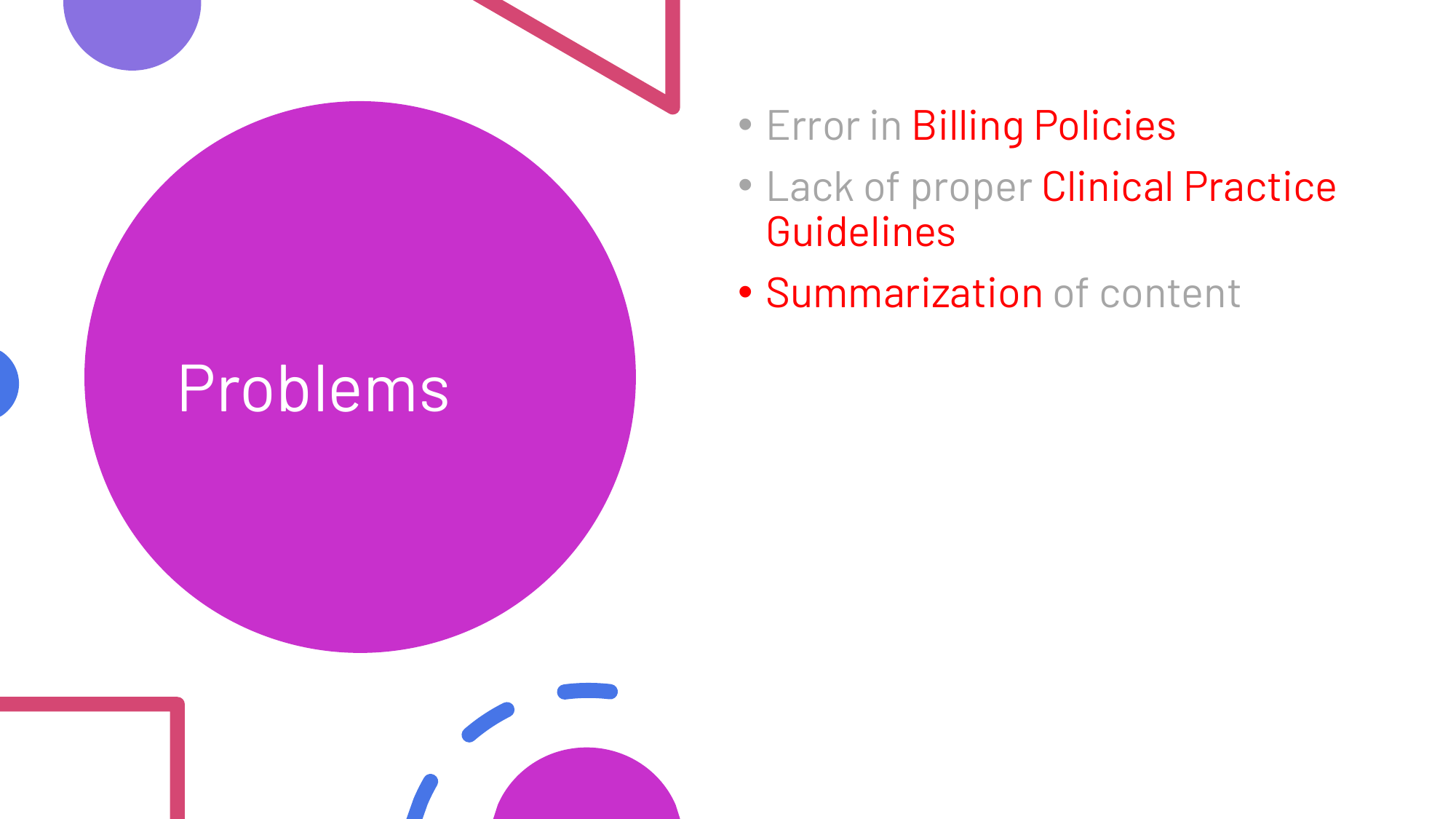

Error in Billing Policies
Lack of proper Clinical Practice Guidelines
Summarization of content

# Problems